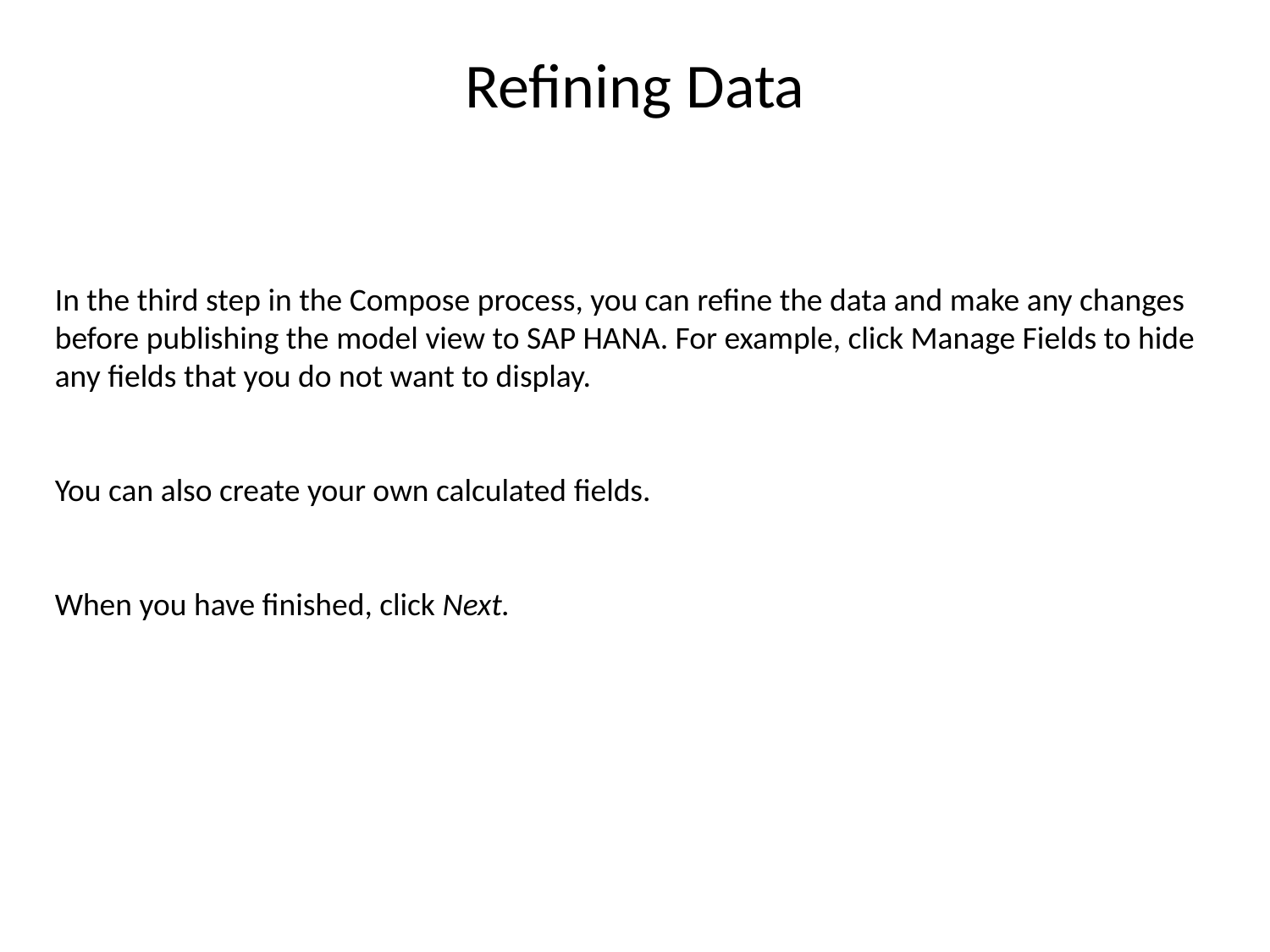

# Refining Data

In the third step in the Compose process, you can refine the data and make any changes before publishing the model view to SAP HANA. For example, click Manage Fields to hide any fields that you do not want to display.

You can also create your own calculated fields.

When you have finished, click Next.